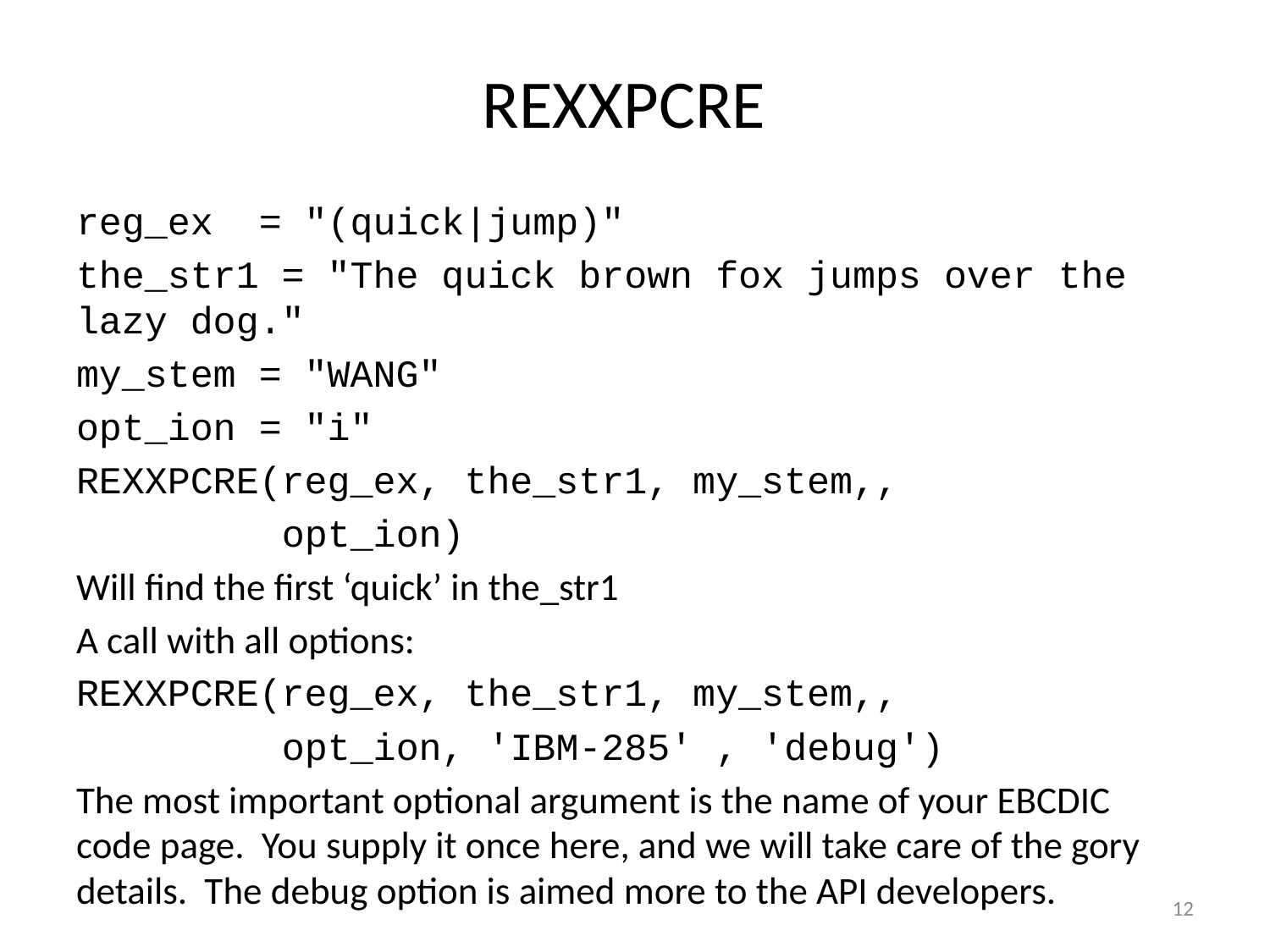

REXXPCRE
reg_ex  = "(quick|jump)"
the_str1 = "The quick brown fox jumps over the lazy dog."
my_stem = "WANG"
opt_ion = "i"
REXXPCRE(reg_ex, the_str1, my_stem,,
         opt_ion)
Will find the first ‘quick’ in the_str1
A call with all options:
REXXPCRE(reg_ex, the_str1, my_stem,,
         opt_ion, 'IBM-285' , 'debug')
The most important optional argument is the name of your EBCDIC code page.  You supply it once here, and we will take care of the gory details.  The debug option is aimed more to the API developers.
12